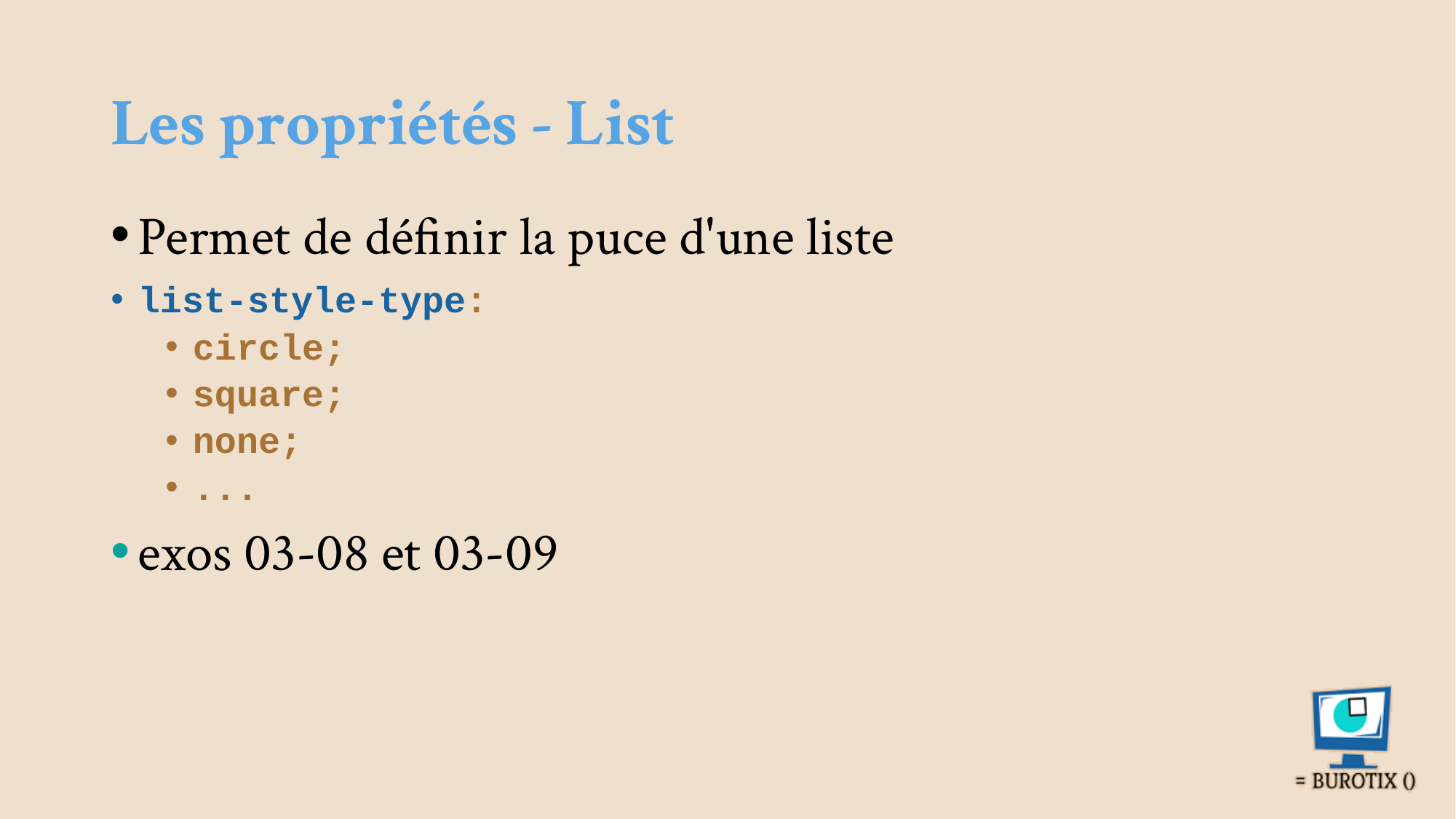

# Les propriétés - List
Permet de définir la puce d'une liste
list-style-type:
circle;
square;
none;
...
exos 03-08 et 03-09